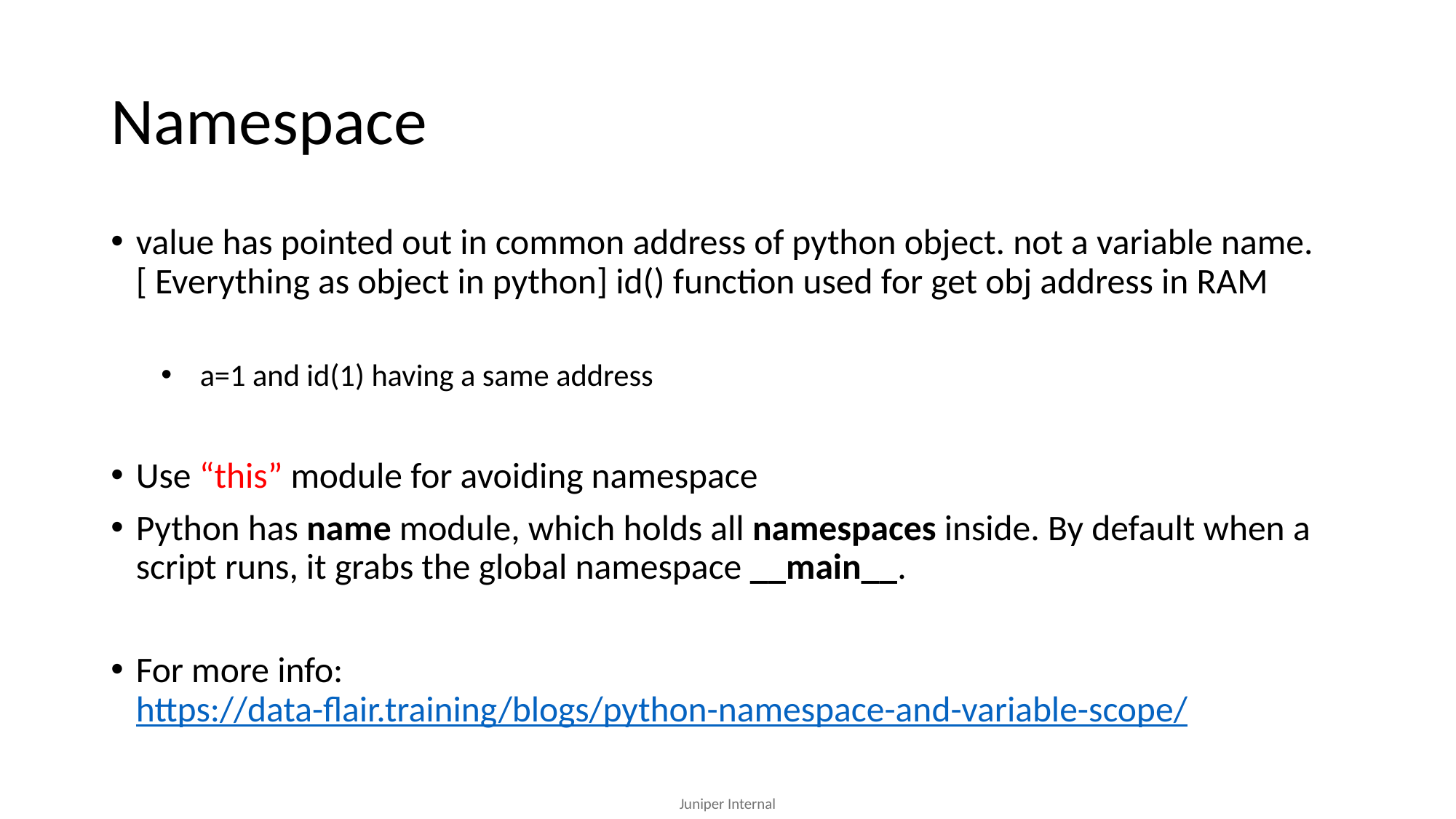

# Namespace
value has pointed out in common address of python object. not a variable name. [ Everything as object in python] id() function used for get obj address in RAM

  a=1 and id(1) having a same address

Use “this” module for avoiding namespace
Python has name module, which holds all namespaces inside. By default when a script runs, it grabs the global namespace __main__.

For more info: https://data-flair.training/blogs/python-namespace-and-variable-scope/